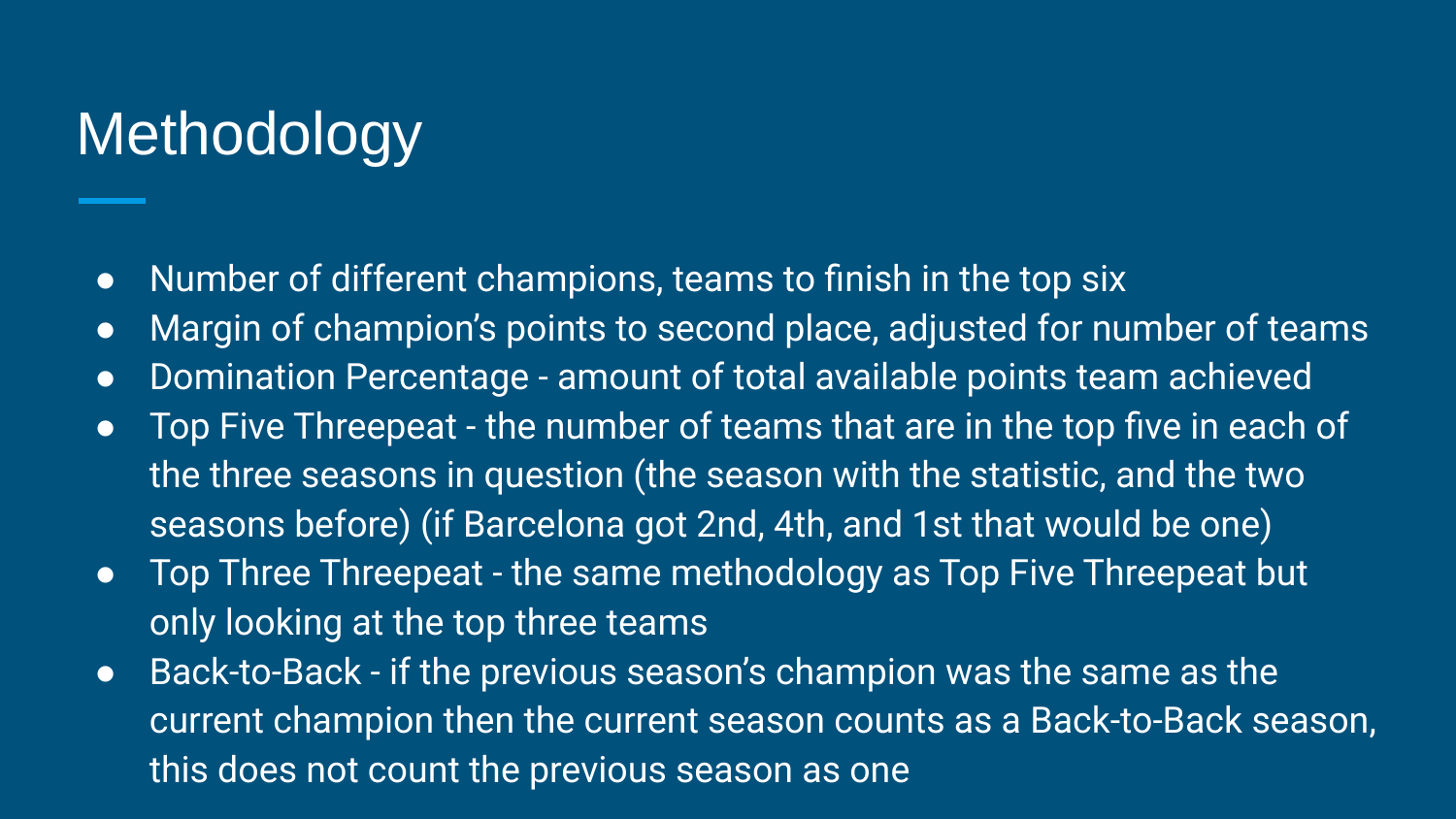

# Methodology
Number of different champions, teams to finish in the top six
Margin of champion’s points to second place, adjusted for number of teams
Domination Percentage - amount of total available points team achieved
Top Five Threepeat - the number of teams that are in the top five in each of the three seasons in question (the season with the statistic, and the two seasons before) (if Barcelona got 2nd, 4th, and 1st that would be one)
Top Three Threepeat - the same methodology as Top Five Threepeat but only looking at the top three teams
Back-to-Back - if the previous season’s champion was the same as the current champion then the current season counts as a Back-to-Back season, this does not count the previous season as one